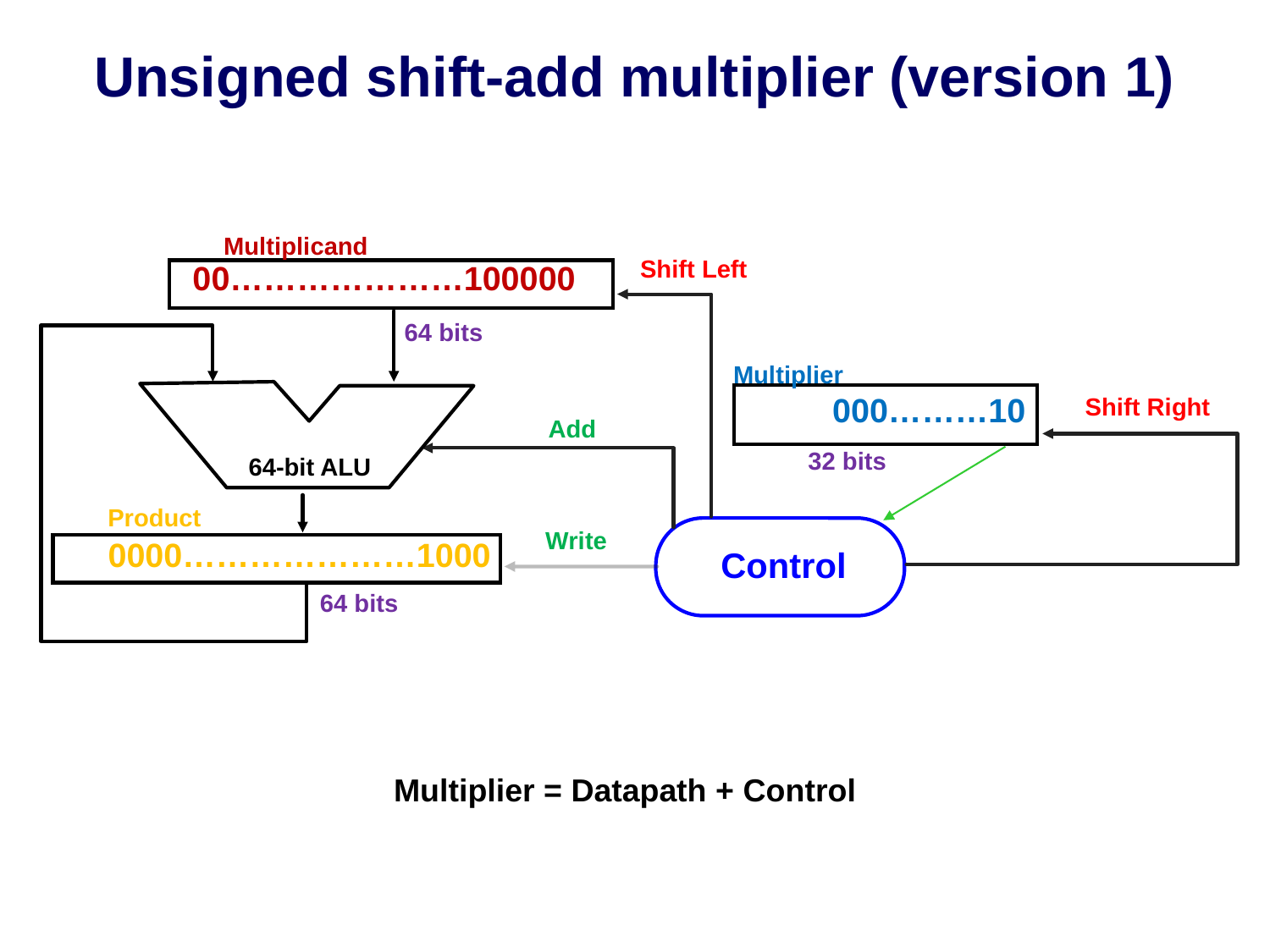

# Unsigned shift-add multiplier (version 1)
Multiplicand
Shift Left
00…………………100000

64 bits

Multiplier

000………10

Shift Right

Add

32 bits
64-bit ALU

Product

Write
0000…………………1000

Control

64 bits
Multiplier = Datapath + Control